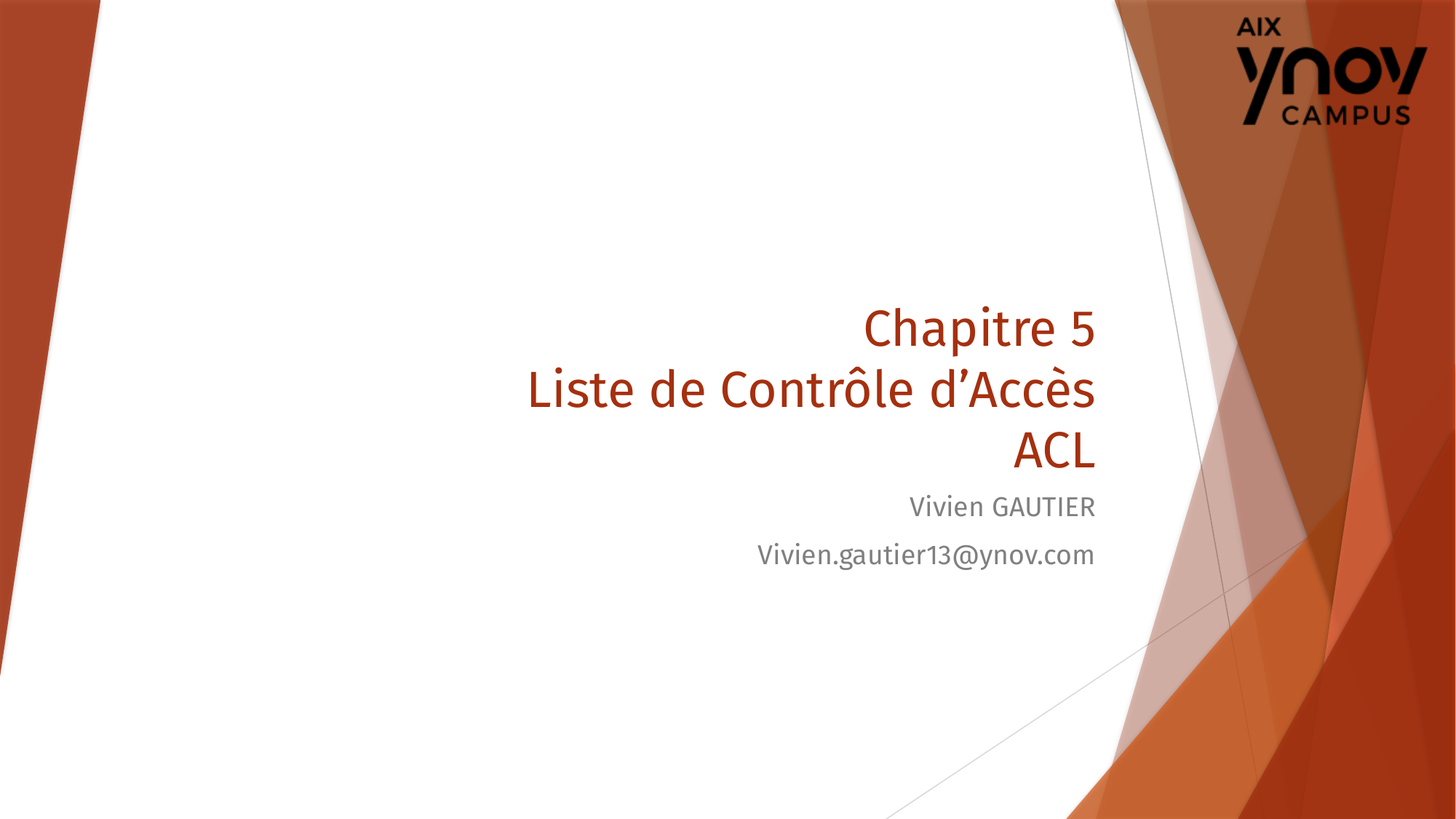

# Chapitre 5 Liste de Contrôle d’Accès ACL
Vivien GAUTIER
Vivien.gautier13@ynov.com